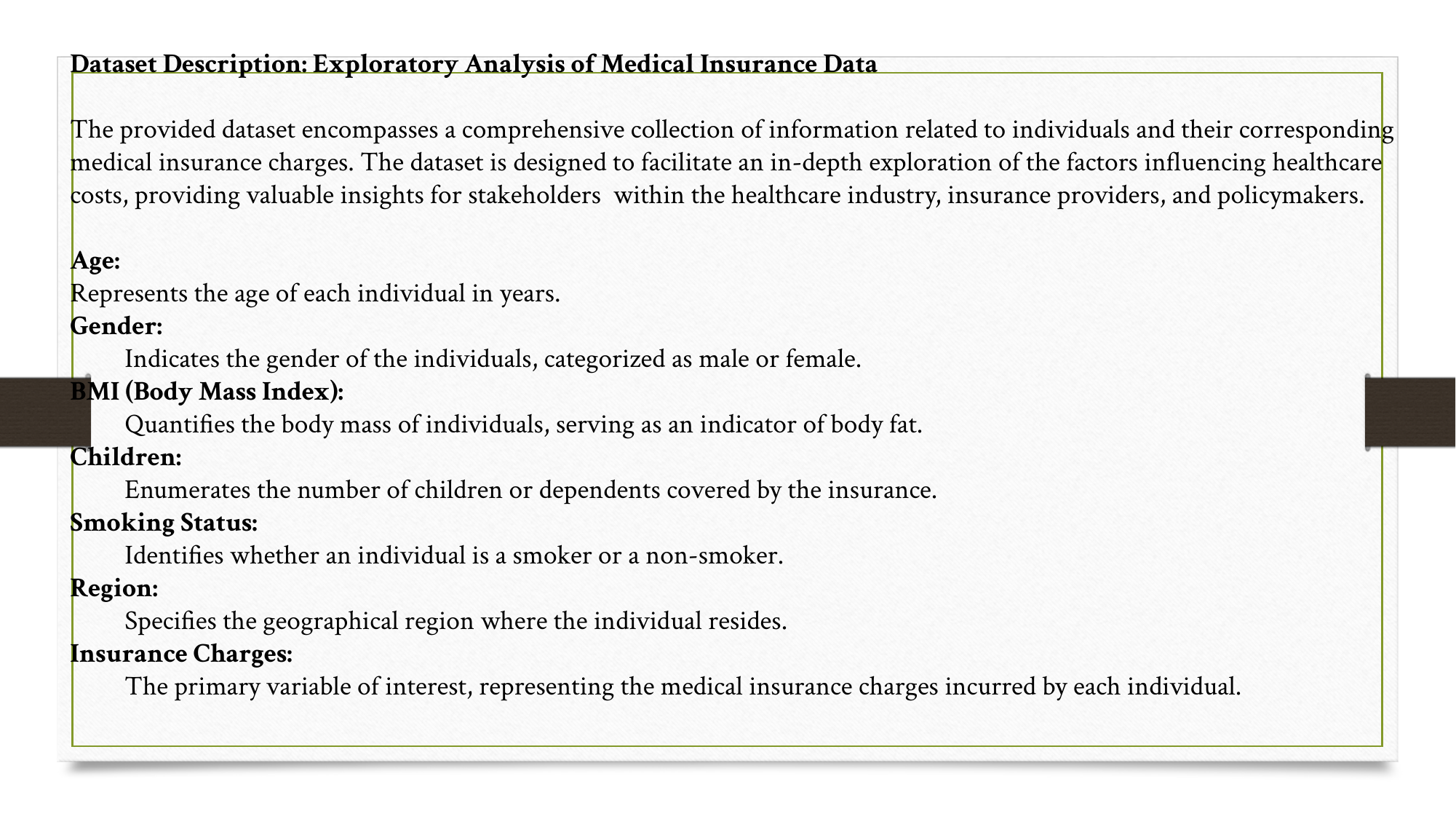

Dataset Description: Exploratory Analysis of Medical Insurance Data
The provided dataset encompasses a comprehensive collection of information related to individuals and their corresponding medical insurance charges. The dataset is designed to facilitate an in-depth exploration of the factors influencing healthcare costs, providing valuable insights for stakeholders  within the healthcare industry, insurance providers, and policymakers.

Age:
Represents the age of each individual in years.
Gender:
Indicates the gender of the individuals, categorized as male or female.
BMI (Body Mass Index):
Quantifies the body mass of individuals, serving as an indicator of body fat.
Children:
Enumerates the number of children or dependents covered by the insurance.
Smoking Status:
Identifies whether an individual is a smoker or a non-smoker.
Region:
Specifies the geographical region where the individual resides.
Insurance Charges:
The primary variable of interest, representing the medical insurance charges incurred by each individual.